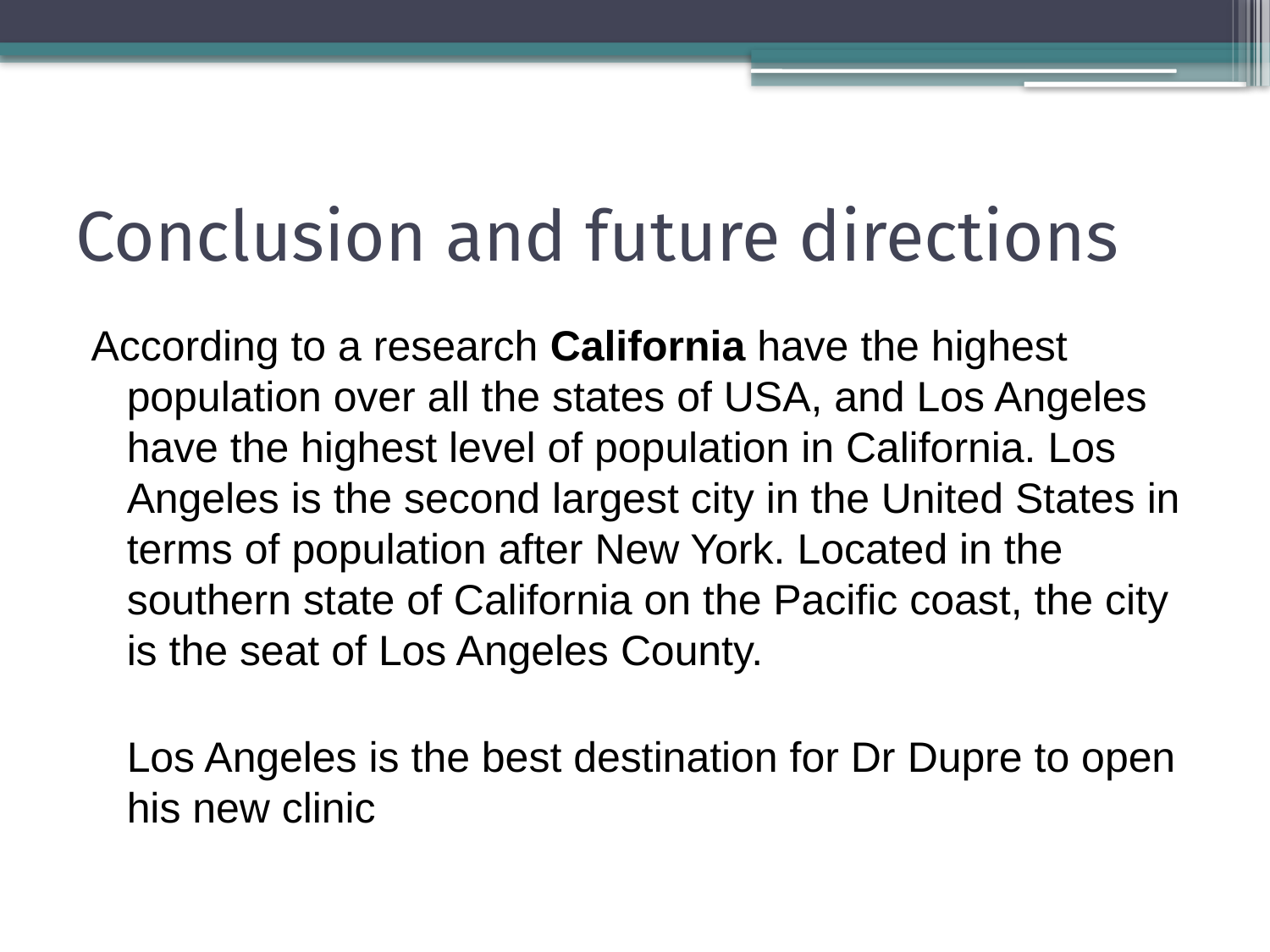

# Conclusion and future directions
According to a research California have the highest population over all the states of USA, and Los Angeles have the highest level of population in California. Los Angeles is the second largest city in the United States in terms of population after New York. Located in the southern state of California on the Pacific coast, the city is the seat of Los Angeles County.
Los Angeles is the best destination for Dr Dupre to open his new clinic